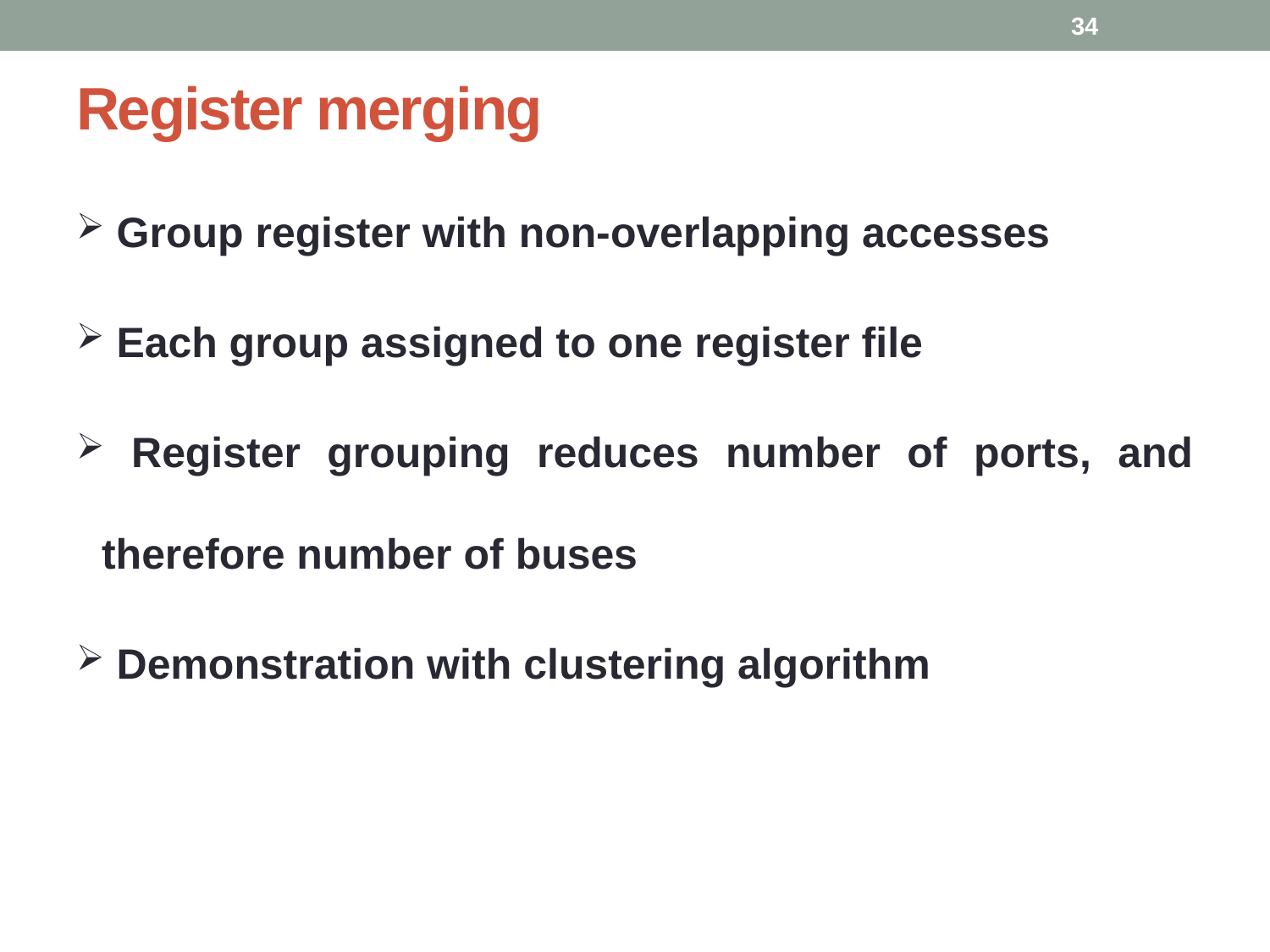

34
# Register merging
 Group register with non-overlapping accesses
 Each group assigned to one register file
 Register grouping reduces number of ports, and therefore number of buses
 Demonstration with clustering algorithm